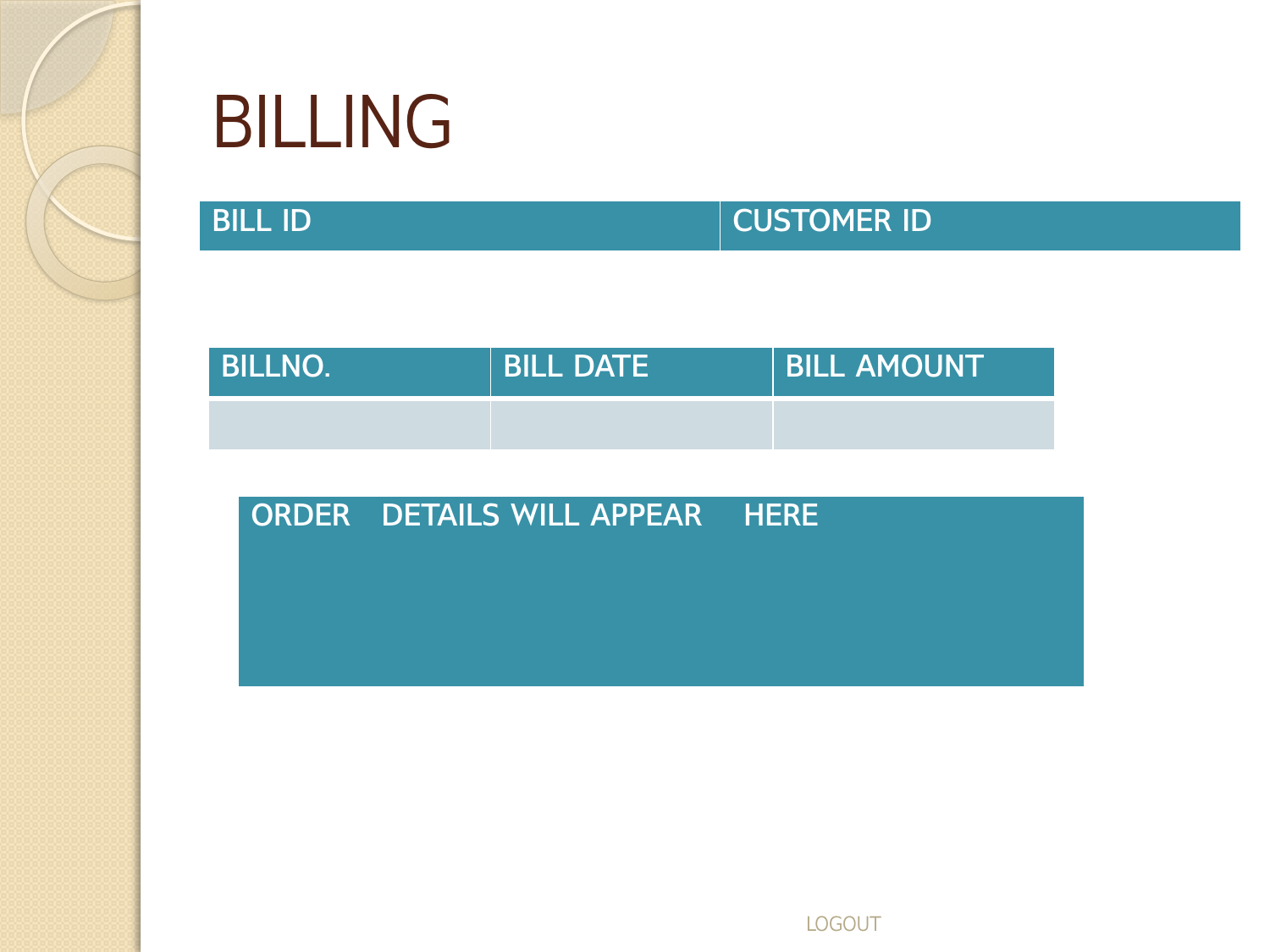

# BILLING
| BILL ID | CUSTOMER ID |
| --- | --- |
| BILLNO. | BILL DATE | BILL AMOUNT |
| --- | --- | --- |
|  |  |  |
| ORDER DETAILS WILL APPEAR HERE |
| --- |
LOGOUT